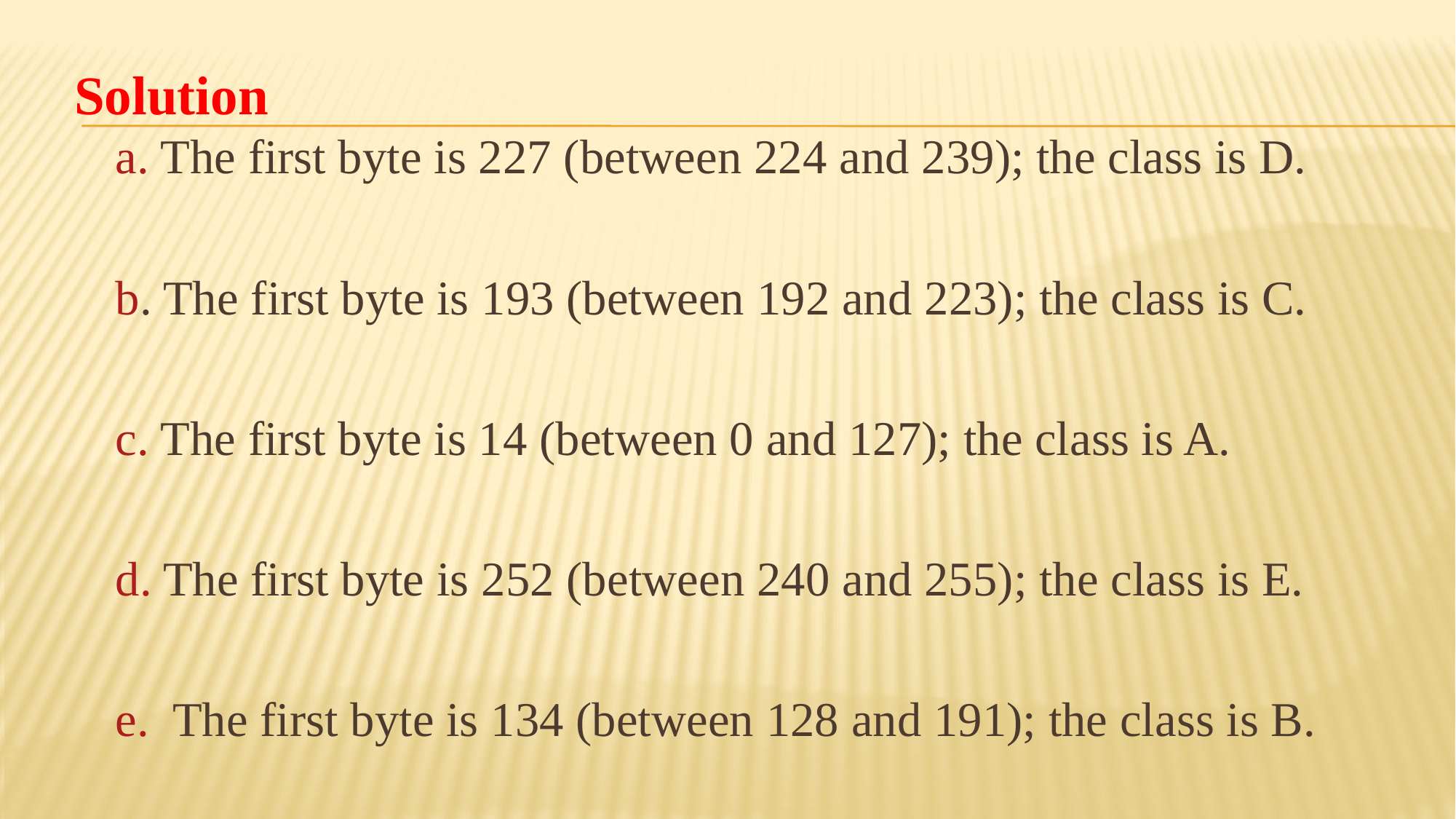

Solution
a. The first byte is 227 (between 224 and 239); the class is D.
b. The first byte is 193 (between 192 and 223); the class is C.
c. The first byte is 14 (between 0 and 127); the class is A.
d. The first byte is 252 (between 240 and 255); the class is E.
e.  The first byte is 134 (between 128 and 191); the class is B.